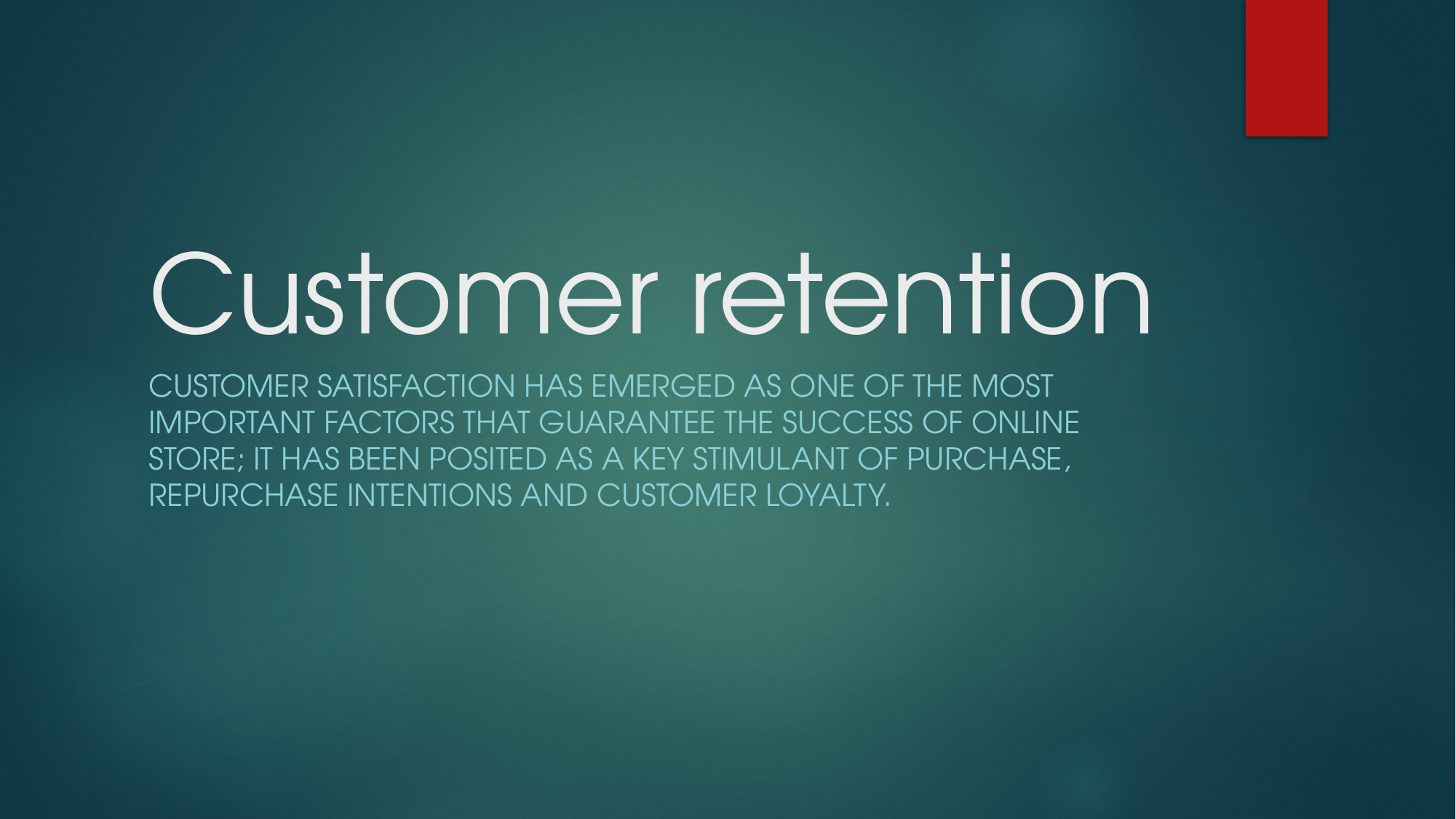

# Customer retention
Customer satisfaction has emerged as one of the most important factors that guarantee the success of online store; it has been posited as a key stimulant of purchase, repurchase intentions and customer loyalty.